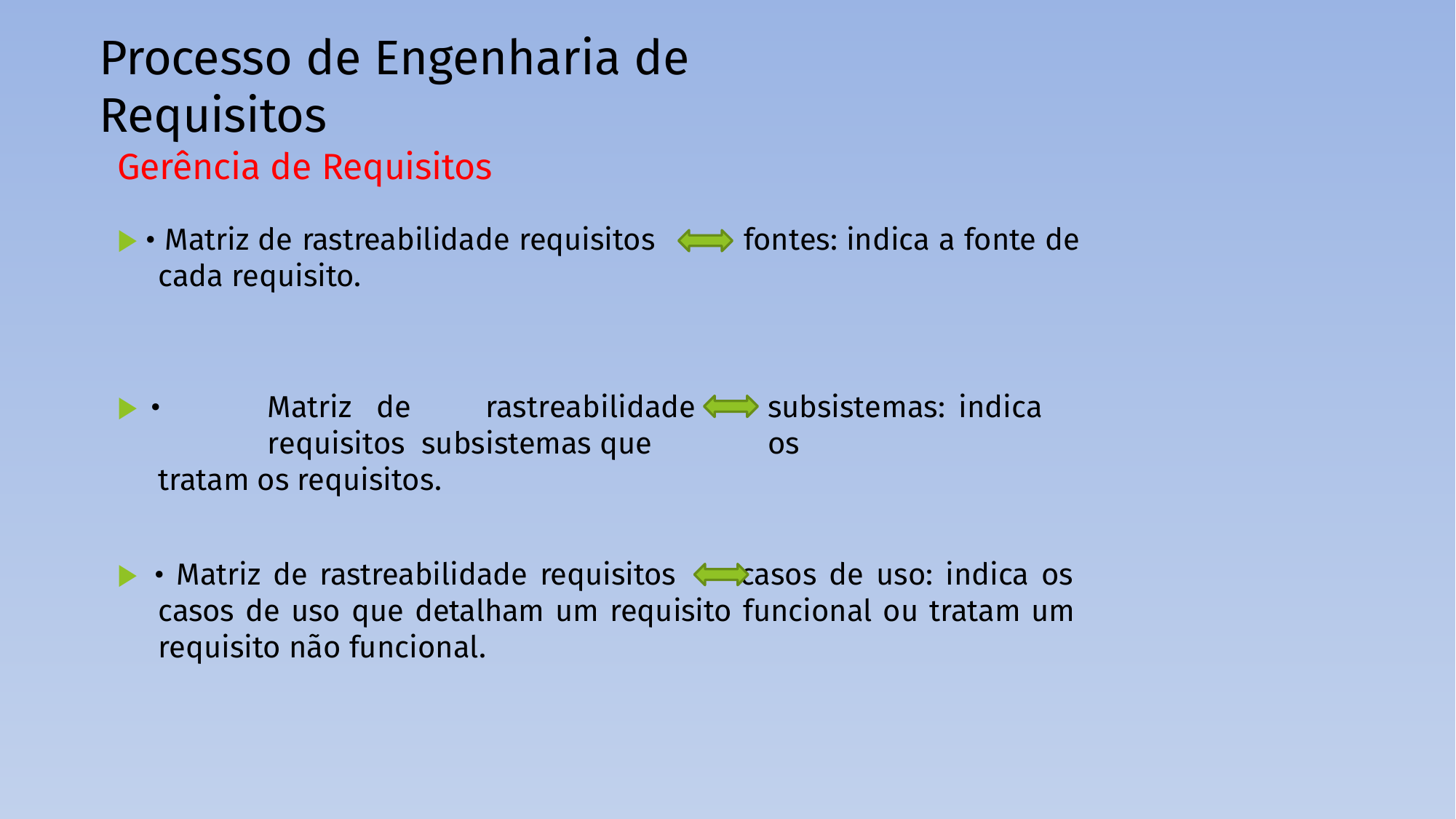

# Processo de Engenharia de Requisitos
Gerência de Requisitos
▶ • Matriz de rastreabilidade requisitos  cada requisito.
fontes: indica a fonte de

▶ •	Matriz	de	rastreabilidade	requisitos  subsistemas que tratam os requisitos.
subsistemas:	indica	os

▶ • Matriz de rastreabilidade requisitos   casos de uso: indica os  casos de uso que detalham um requisito funcional ou tratam um  requisito não funcional.